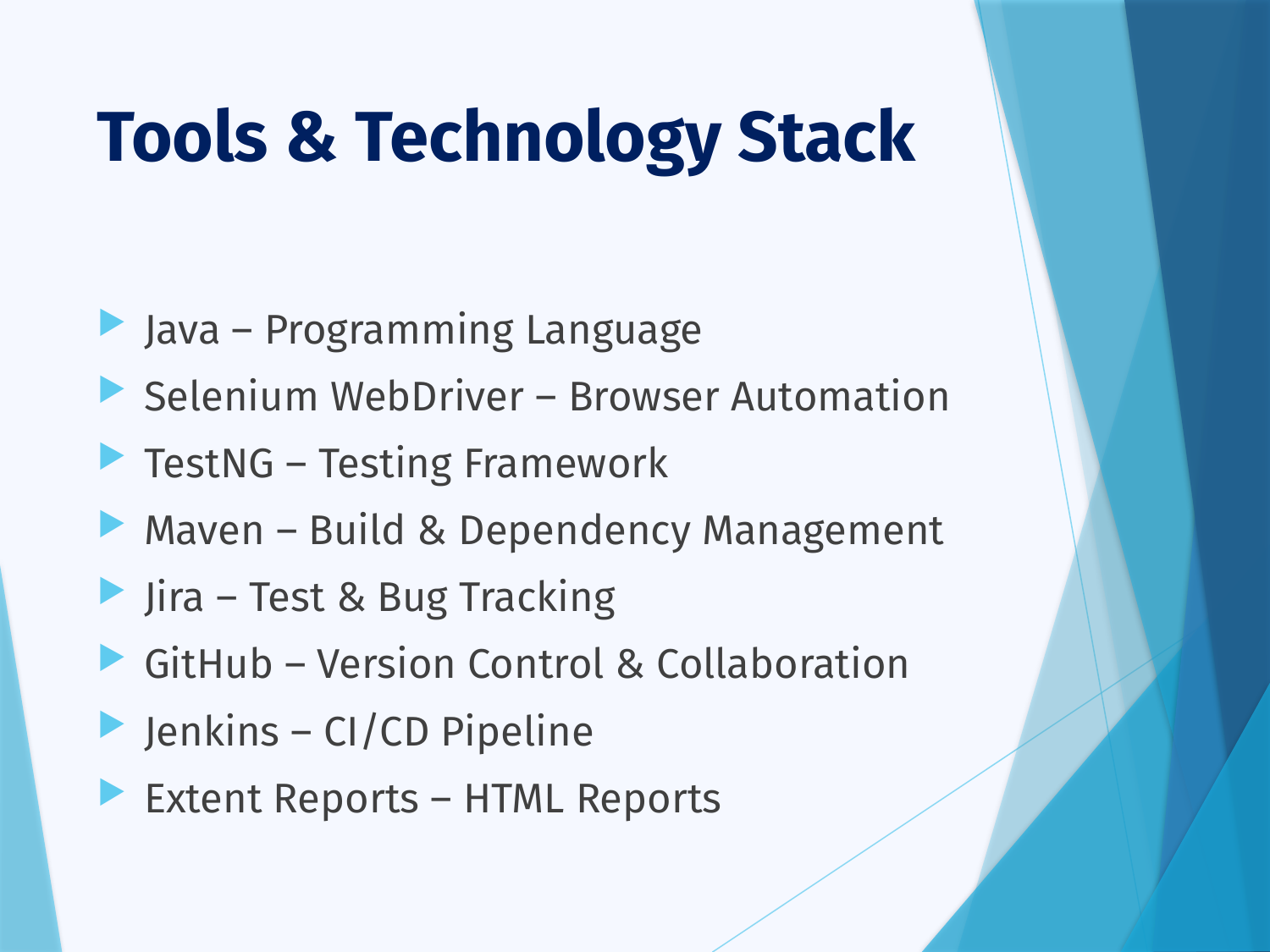

# Tools & Technology Stack

Java – Programming Language
Selenium WebDriver – Browser Automation
TestNG – Testing Framework
Maven – Build & Dependency Management
Jira – Test & Bug Tracking
GitHub – Version Control & Collaboration
Jenkins – CI/CD Pipeline
Extent Reports – HTML Reports